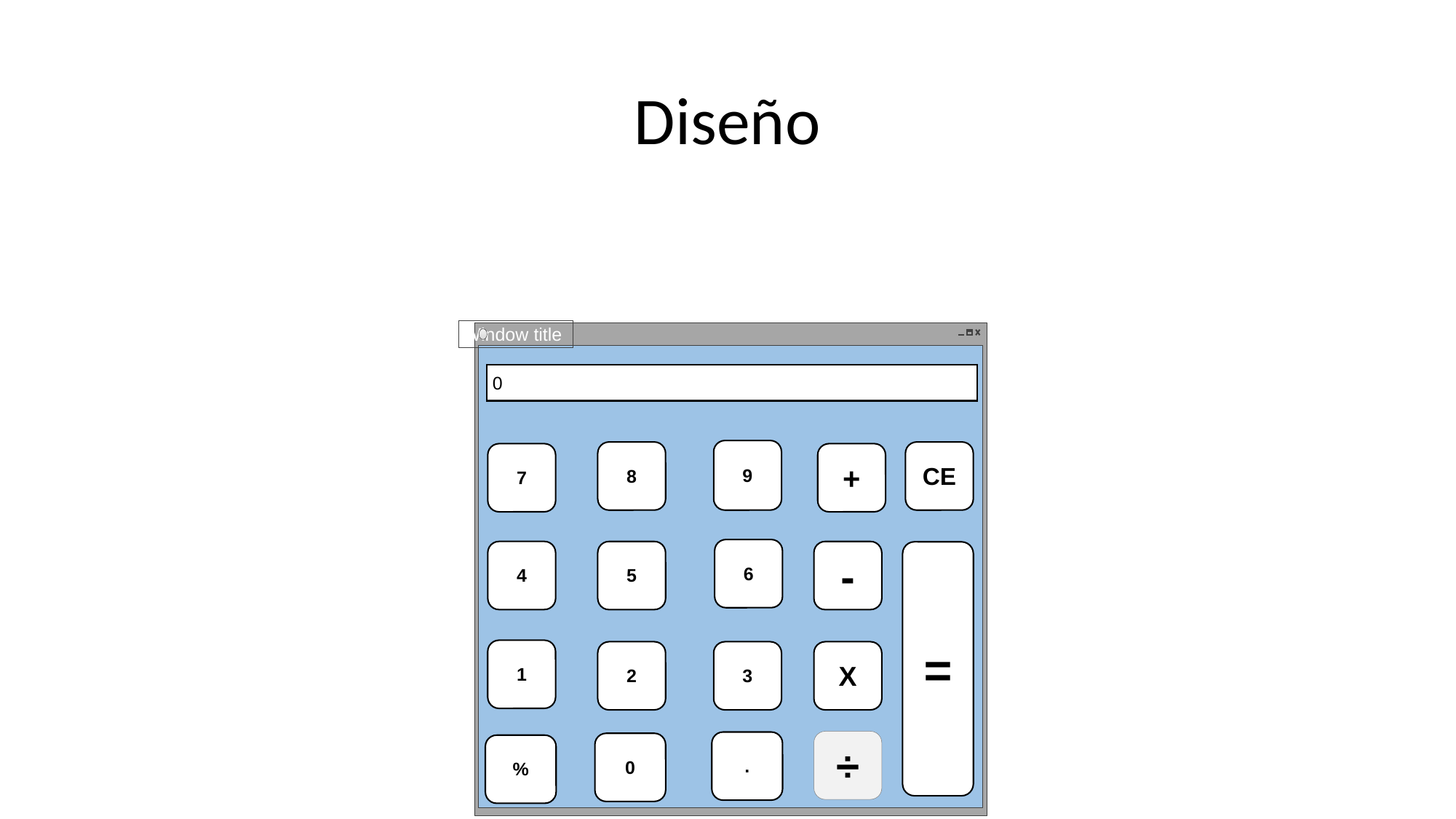

# Diseño

Window title

0
9
8
CE
7
+
6
4
5
-
=
1
3
X
2
÷
.
0
%